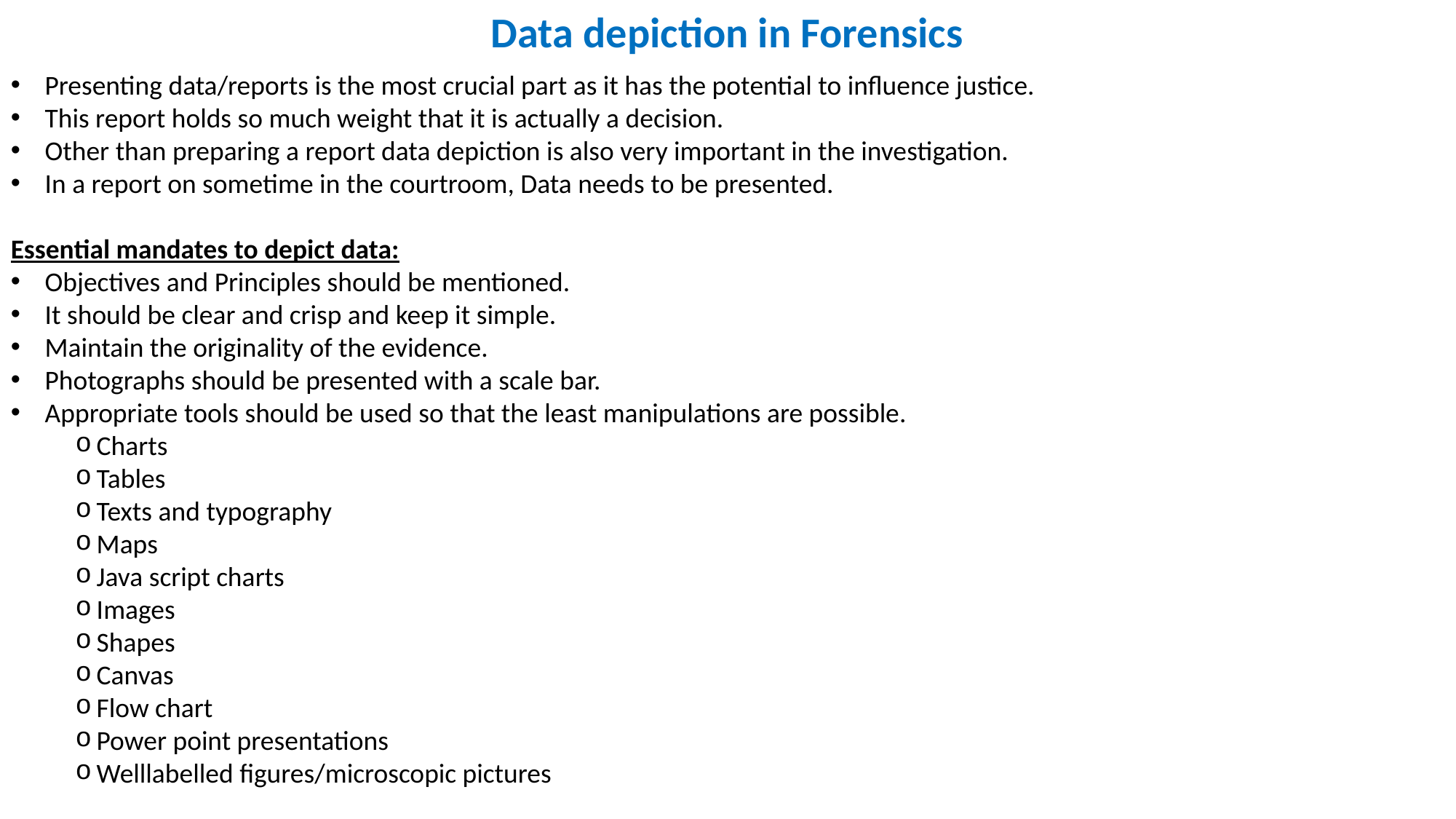

Data depiction in Forensics
Presenting data/reports is the most crucial part as it has the potential to influence justice.
This report holds so much weight that it is actually a decision.
Other than preparing a report data depiction is also very important in the investigation.
In a report on sometime in the courtroom, Data needs to be presented.

Essential mandates to depict data:
Objectives and Principles should be mentioned.
It should be clear and crisp and keep it simple.
Maintain the originality of the evidence.
Photographs should be presented with a scale bar.
Appropriate tools should be used so that the least manipulations are possible.
Charts
Tables
Texts and typography
Maps
Java script charts
Images
Shapes
Canvas
Flow chart
Power point presentations
Welllabelled figures/microscopic pictures